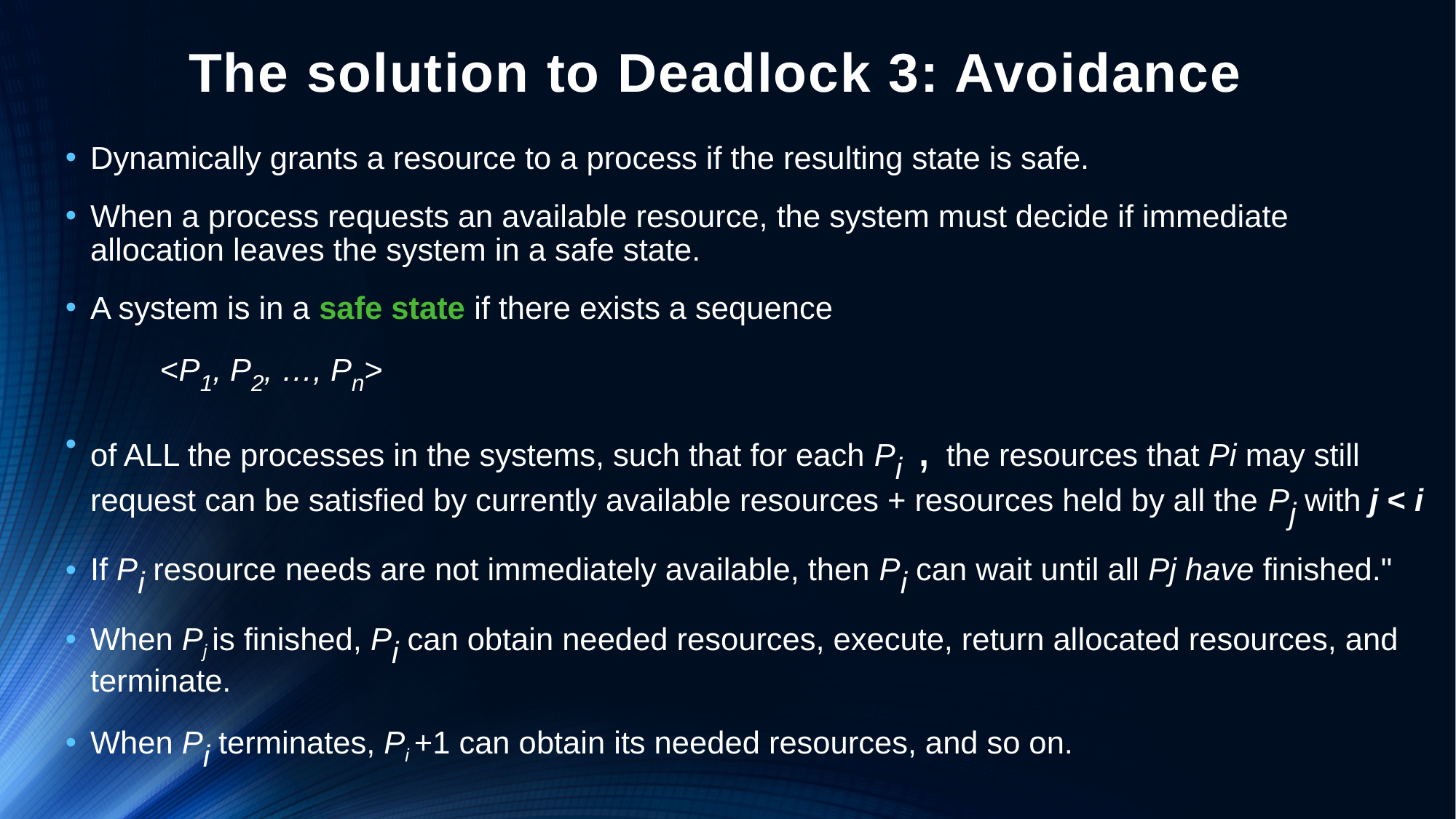

# The solution to Deadlock 3: Avoidance
Dynamically grants a resource to a process if the resulting state is safe.
When a process requests an available resource, the system must decide if immediate allocation leaves the system in a safe state.
A system is in a safe state if there exists a sequence
			<P1, P2, …, Pn>
of ALL the processes in the systems, such that for each Pi , the resources that Pi may still request can be satisfied by currently available resources + resources held by all the Pj with j < i
If Pi resource needs are not immediately available, then Pi can wait until all Pj have finished."
When Pj is finished, Pi can obtain needed resources, execute, return allocated resources, and terminate.
When Pi terminates, Pi +1 can obtain its needed resources, and so on.